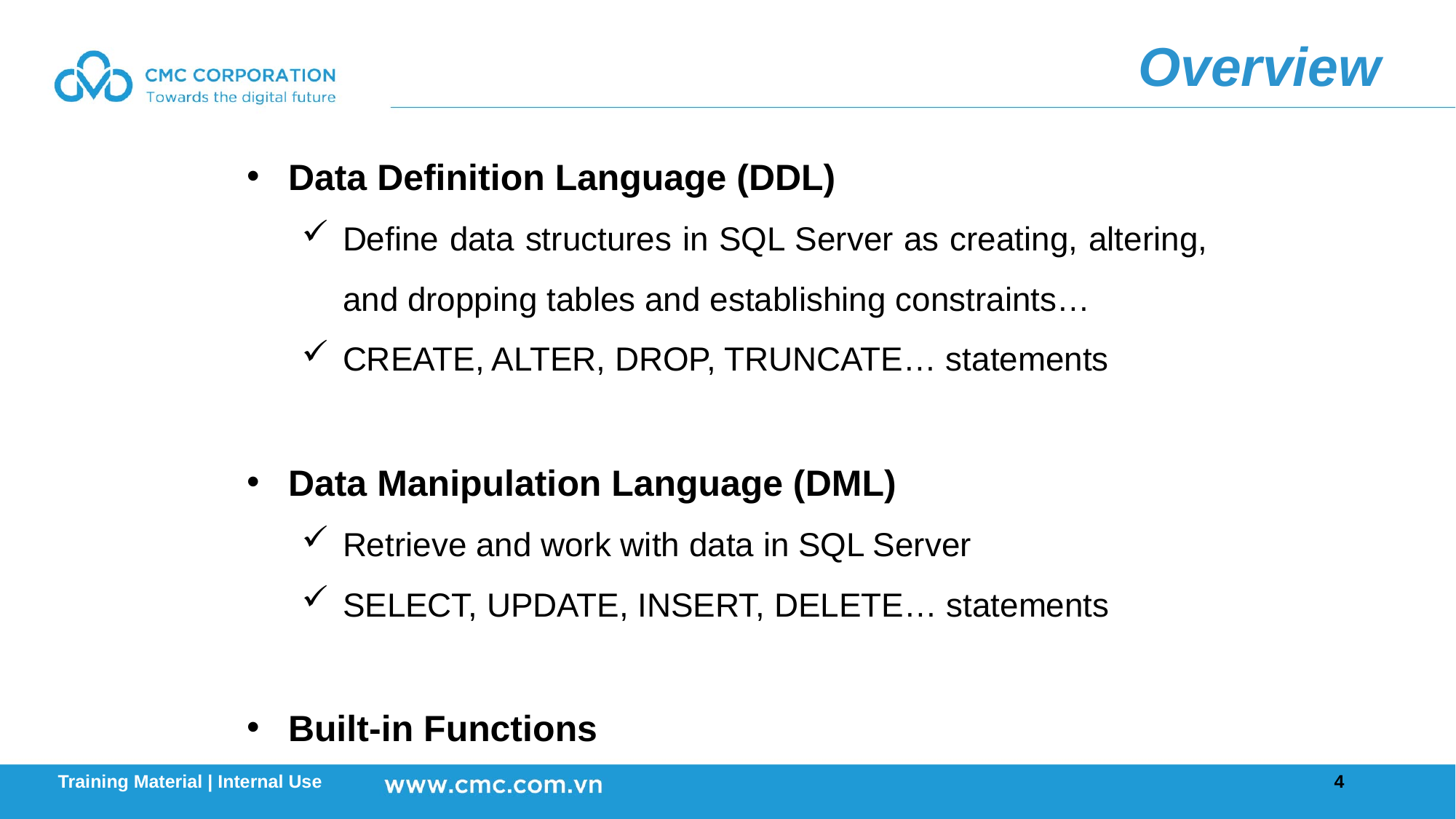

Overview
Data Definition Language (DDL)
Define data structures in SQL Server as creating, altering, and dropping tables and establishing constraints…
CREATE, ALTER, DROP, TRUNCATE… statements

Data Manipulation Language (DML)
Retrieve and work with data in SQL Server
SELECT, UPDATE, INSERT, DELETE… statements

Built-in Functions

4
Training Material | Internal Use